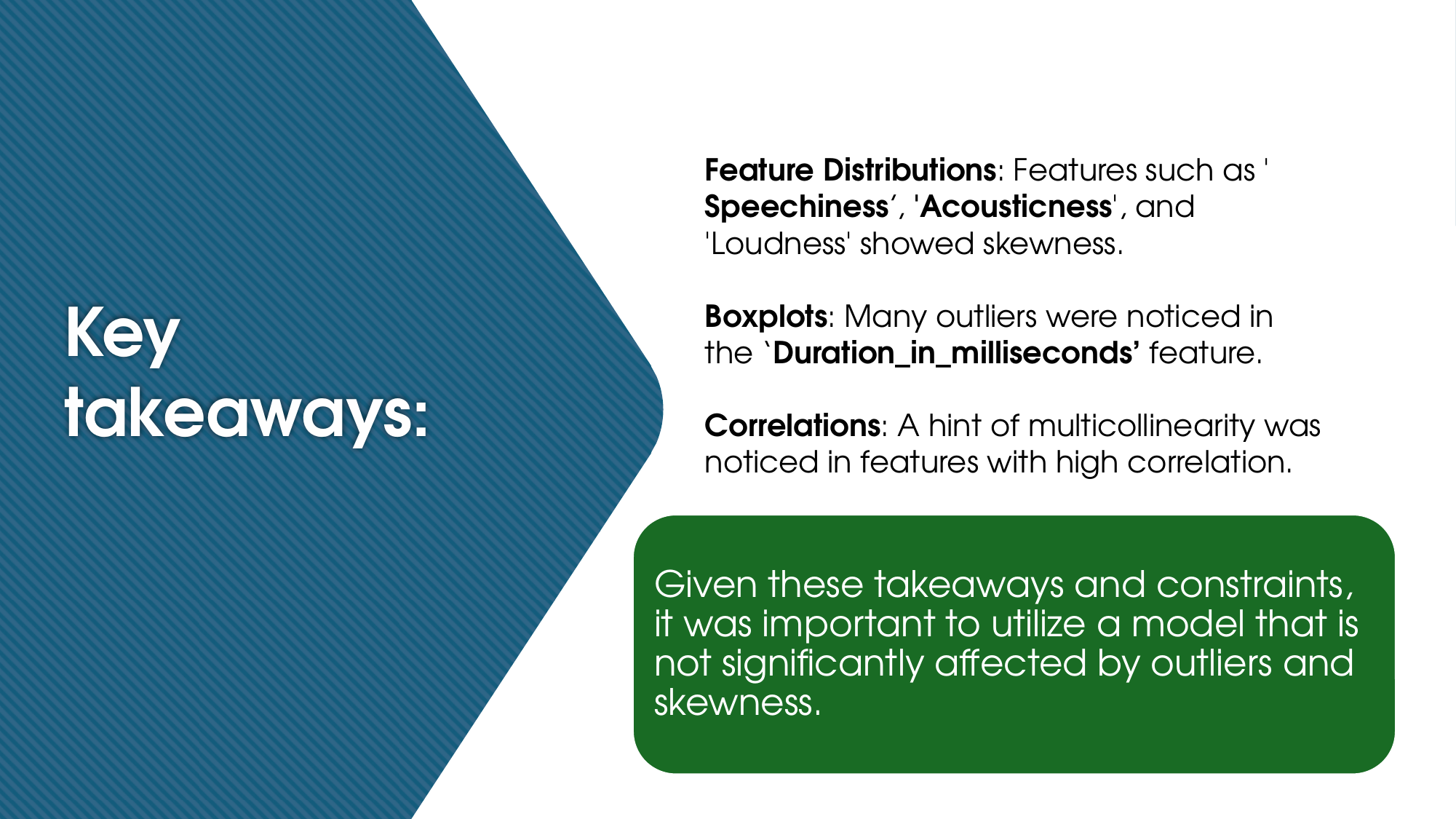

Feature Distributions: Features such as ' Speechiness’, 'Acousticness', and 'Loudness' showed skewness.
Boxplots: Many outliers were noticed in the ‘Duration_in_milliseconds’ feature.
Correlations: A hint of multicollinearity was noticed in features with high correlation.

# Key takeaways:

Given these takeaways and constraints, it was important to utilize a model that is not significantly affected by outliers and skewness.